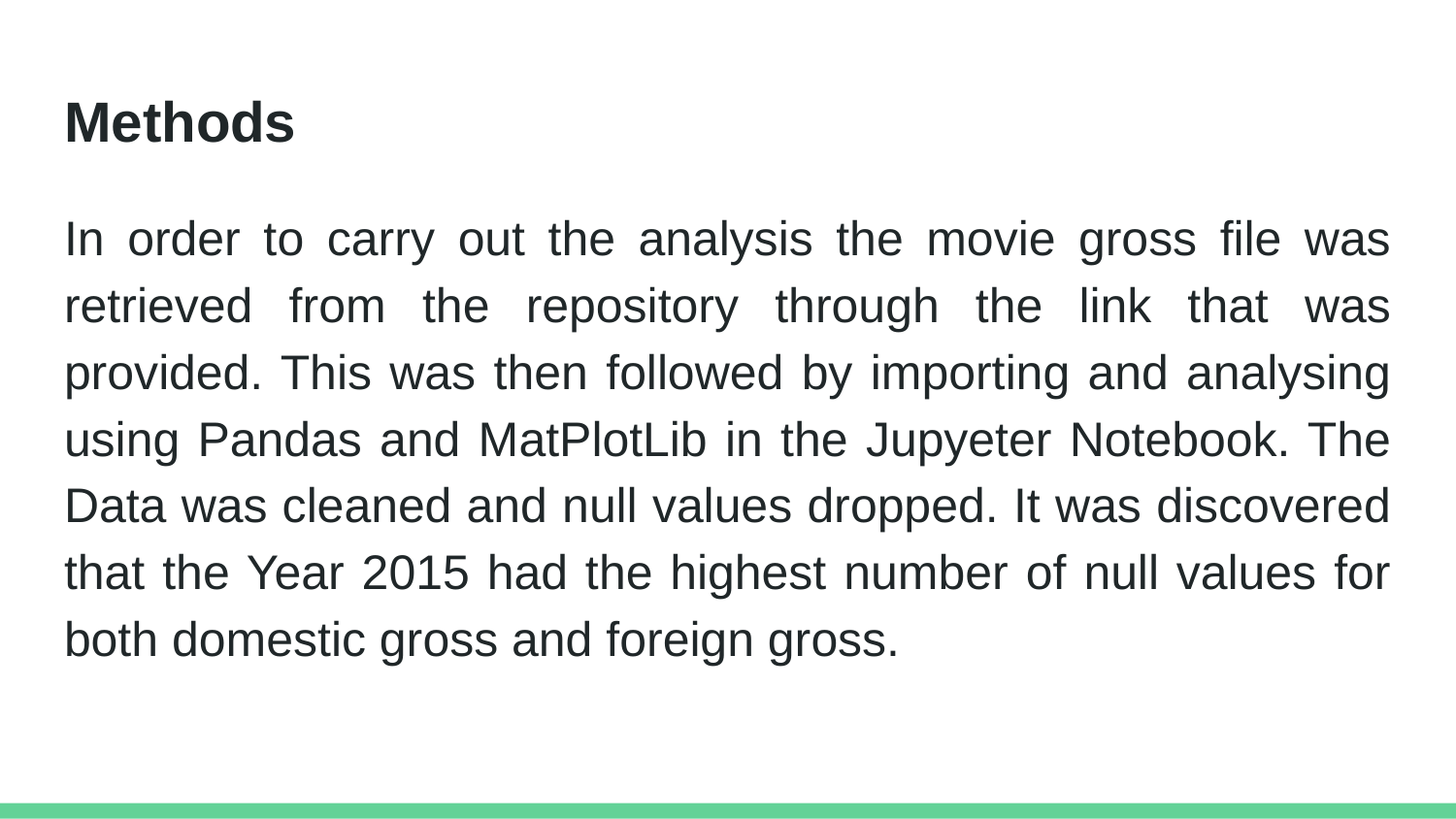

# Methods
In order to carry out the analysis the movie gross file was retrieved from the repository through the link that was provided. This was then followed by importing and analysing using Pandas and MatPlotLib in the Jupyeter Notebook. The Data was cleaned and null values dropped. It was discovered that the Year 2015 had the highest number of null values for both domestic gross and foreign gross.